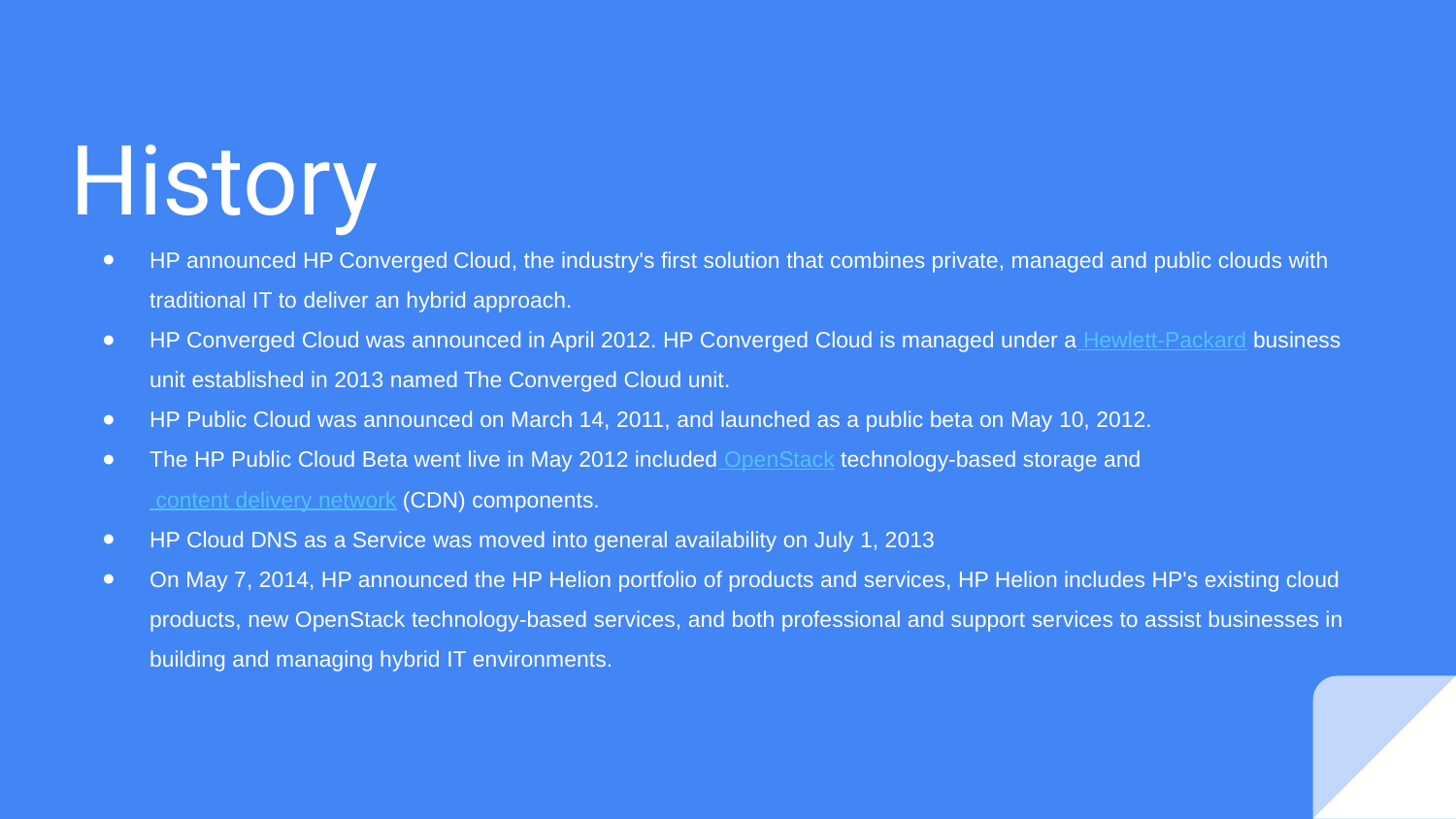

# History
HP announced HP Converged Cloud, the industry's first solution that combines private, managed and public clouds with traditional IT to deliver an hybrid approach.
HP Converged Cloud was announced in April 2012. HP Converged Cloud is managed under a Hewlett-Packard business unit established in 2013 named The Converged Cloud unit.
HP Public Cloud was announced on March 14, 2011, and launched as a public beta on May 10, 2012.
The HP Public Cloud Beta went live in May 2012 included OpenStack technology-based storage and content delivery network (CDN) components.
HP Cloud DNS as a Service was moved into general availability on July 1, 2013
On May 7, 2014, HP announced the HP Helion portfolio of products and services, HP Helion includes HP's existing cloud products, new OpenStack technology-based services, and both professional and support services to assist businesses in building and managing hybrid IT environments.